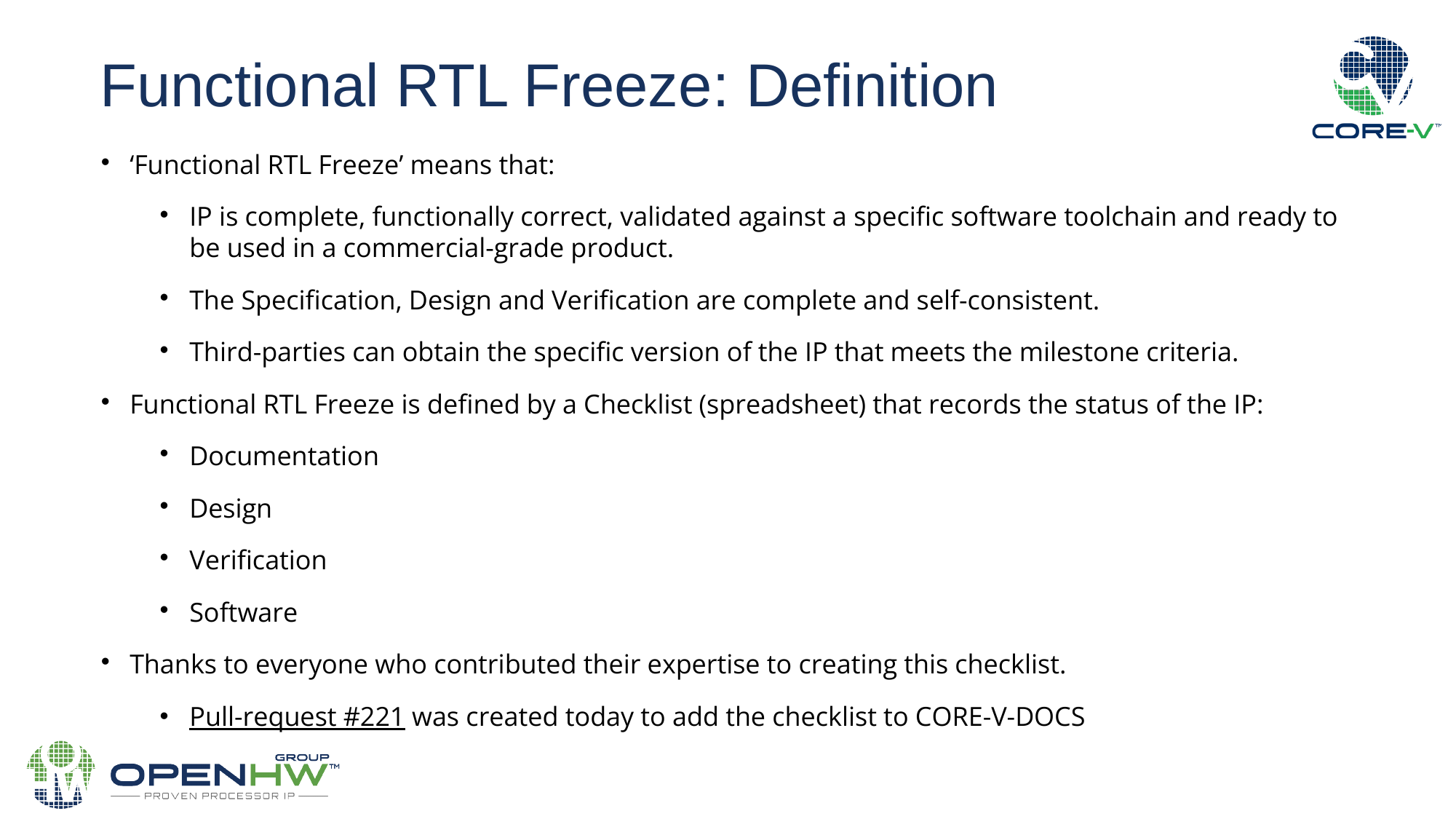

Functional RTL Freeze: Definition
‘Functional RTL Freeze’ means that:
IP is complete, functionally correct, validated against a specific software toolchain and ready to be used in a commercial-grade product.
The Specification, Design and Verification are complete and self-consistent.
Third-parties can obtain the specific version of the IP that meets the milestone criteria.
Functional RTL Freeze is defined by a Checklist (spreadsheet) that records the status of the IP:
Documentation
Design
Verification
Software
Thanks to everyone who contributed their expertise to creating this checklist.
Pull-request #221 was created today to add the checklist to CORE-V-DOCS